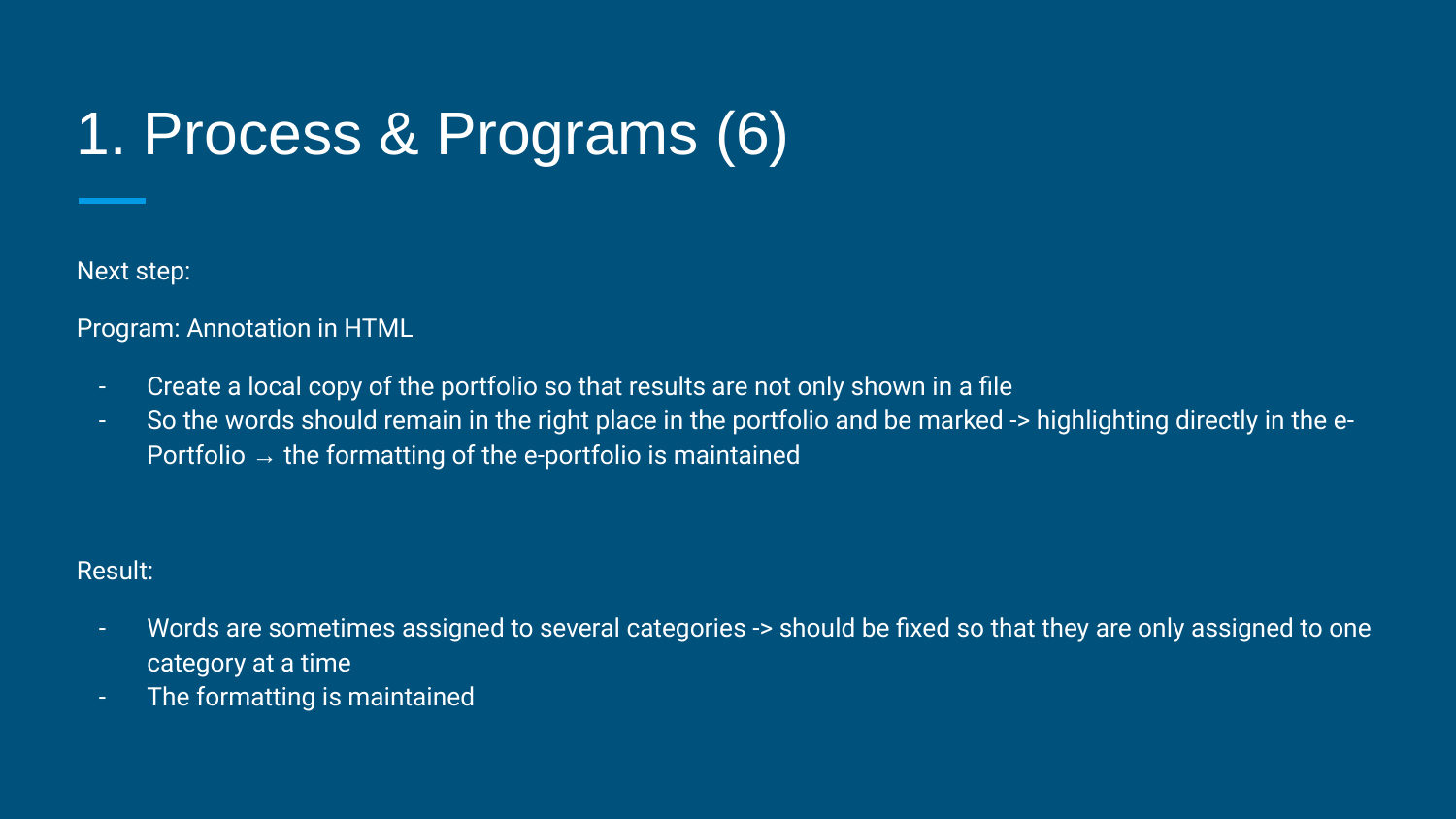

# 1. Process & Programs (6)
Next step:
Program: Annotation in HTML
Create a local copy of the portfolio so that results are not only shown in a file
So the words should remain in the right place in the portfolio and be marked -> highlighting directly in the e-Portfolio → the formatting of the e-portfolio is maintained

Result:
Words are sometimes assigned to several categories -> should be fixed so that they are only assigned to one category at a time
The formatting is maintained